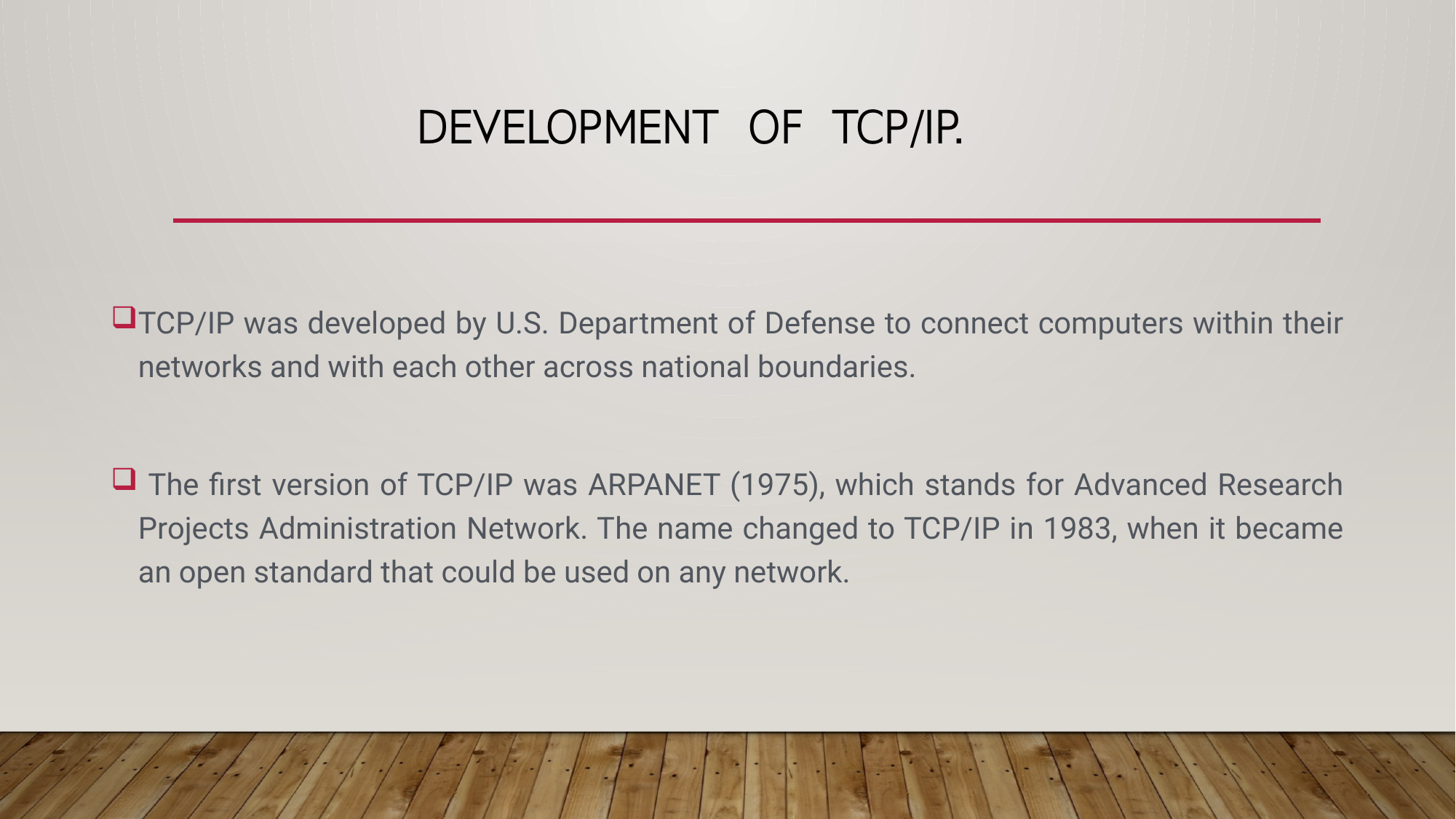

# Development  of  TCP/IP.

TCP/IP was developed by U.S. Department of Defense to connect computers within their networks and with each other across national boundaries.

 The first version of TCP/IP was ARPANET (1975), which stands for Advanced Research Projects Administration Network. The name changed to TCP/IP in 1983, when it became an open standard that could be used on any network.